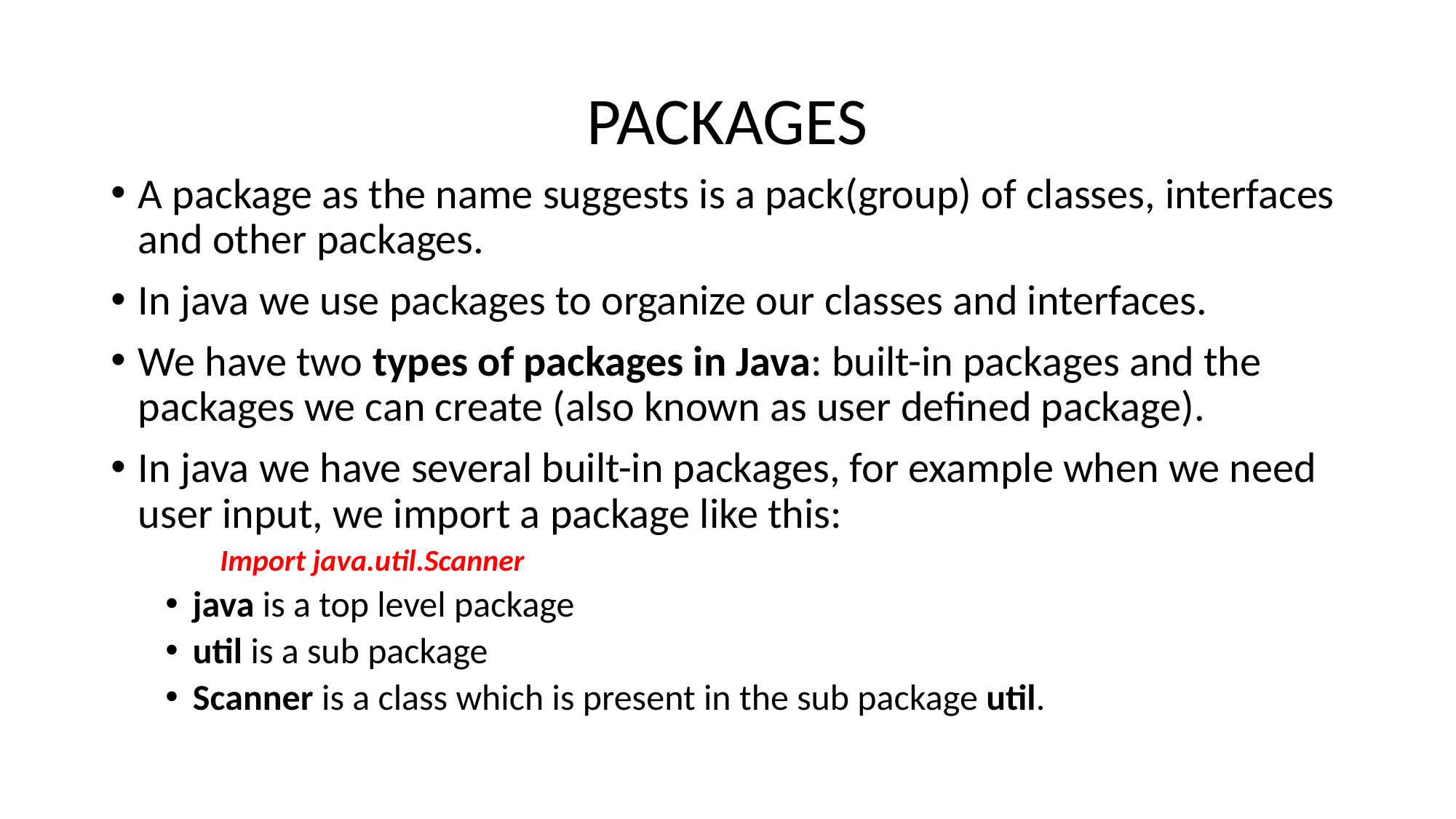

# PACKAGES
A package as the name suggests is a pack(group) of classes, interfaces and other packages.
In java we use packages to organize our classes and interfaces.
We have two types of packages in Java: built-in packages and the packages we can create (also known as user defined package).
In java we have several built-in packages, for example when we need user input, we import a package like this:
Import java.util.Scanner
java is a top level package
util is a sub package
Scanner is a class which is present in the sub package util.